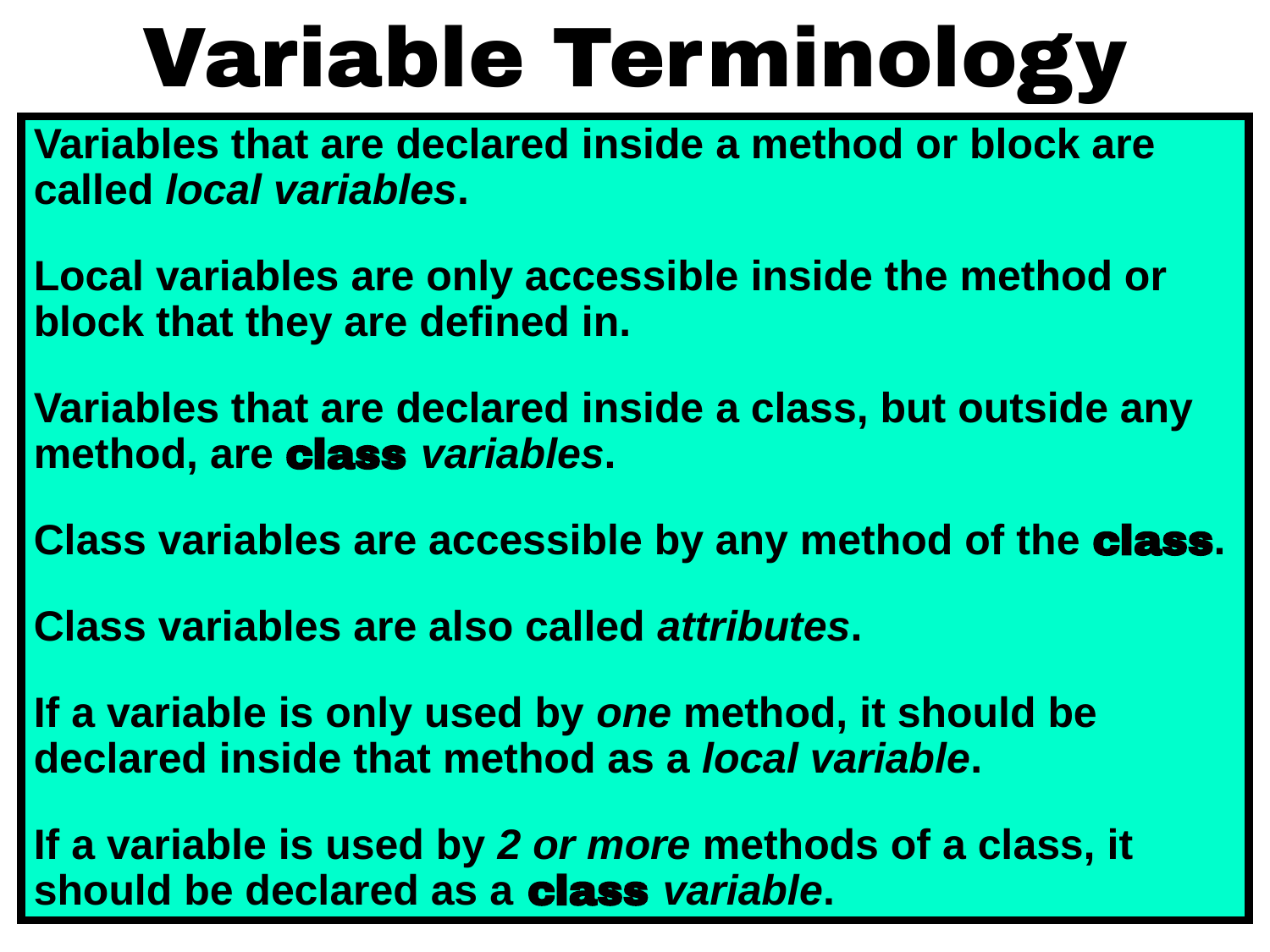

# Variable Terminology
Variables that are declared inside a method or block are called local variables.

Local variables are only accessible inside the method or block that they are defined in.

Variables that are declared inside a class, but outside any method, are class variables.

Class variables are accessible by any method of the class.

Class variables are also called attributes.

If a variable is only used by one method, it should be declared inside that method as a local variable.

If a variable is used by 2 or more methods of a class, it should be declared as a class variable.